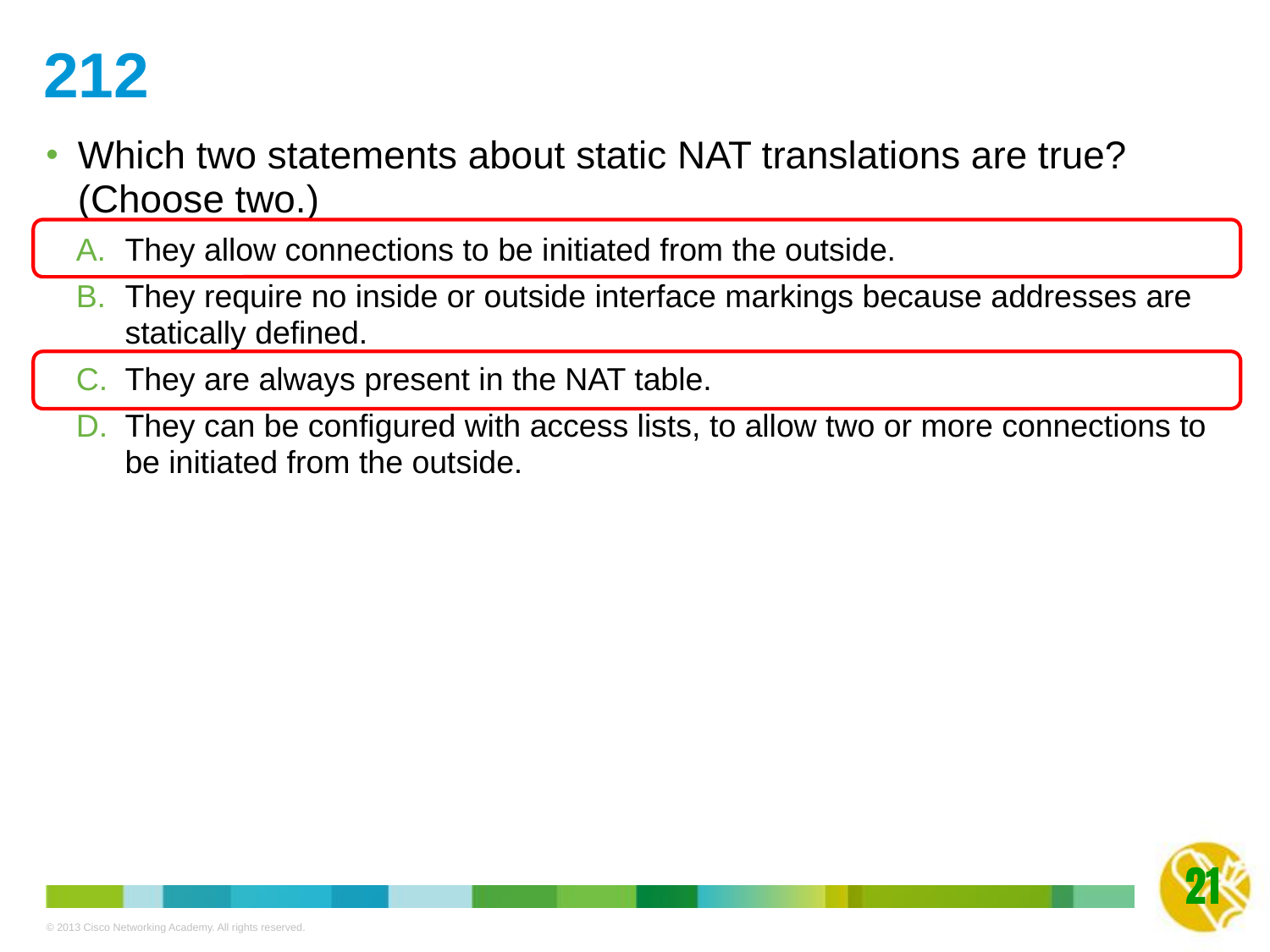

# 212
Which two statements about static NAT translations are true? (Choose two.)
They allow connections to be initiated from the outside.
They require no inside or outside interface markings because addresses are statically defined.
They are always present in the NAT table.
They can be configured with access lists, to allow two or more connections to be initiated from the outside.